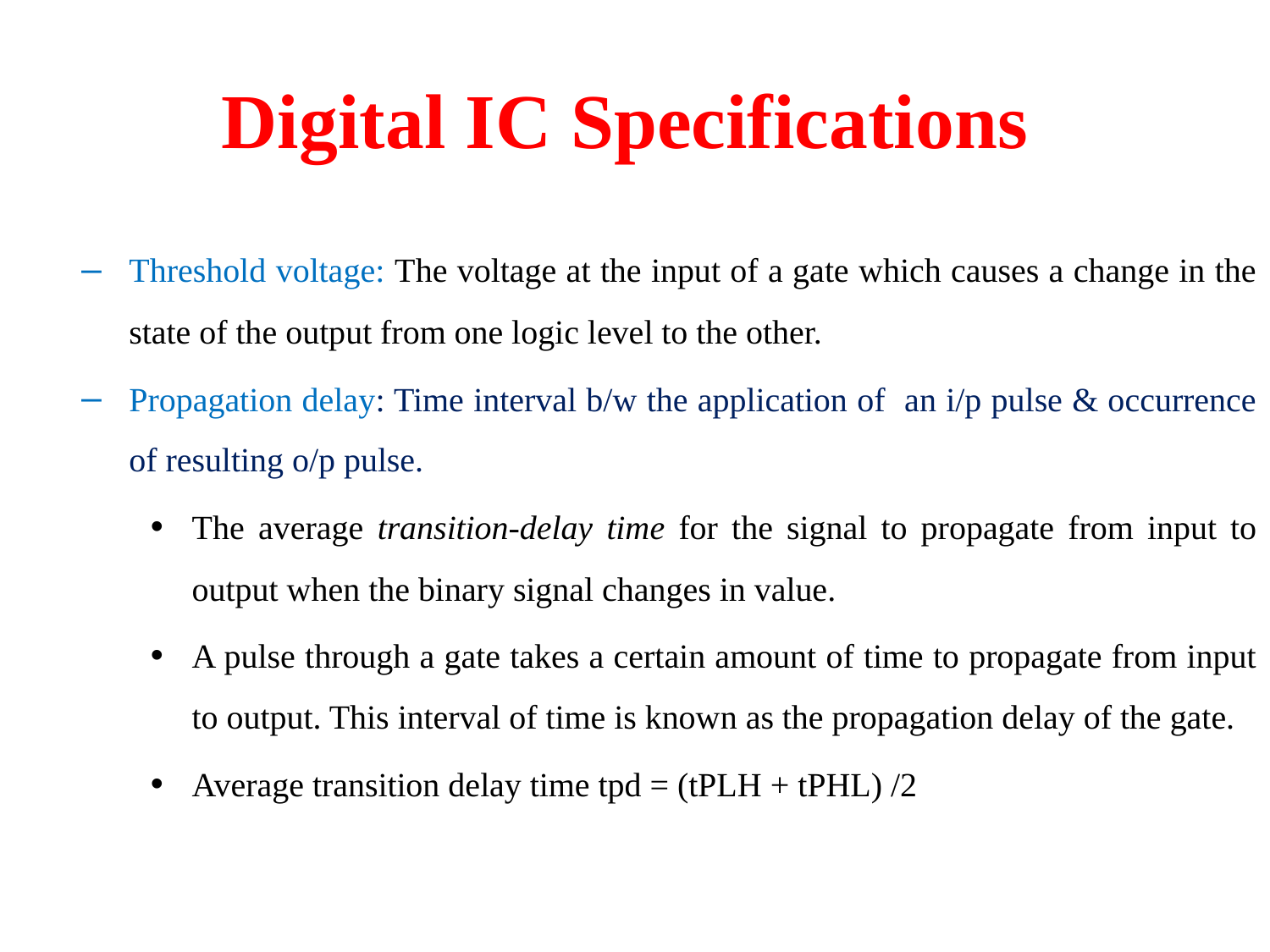

# Digital IC Specifications
Threshold voltage: The voltage at the input of a gate which causes a change in the state of the output from one logic level to the other.
Propagation delay: Time interval b/w the application of  an i/p pulse & occurrence of resulting o/p pulse.
The average transition-delay time for the signal to propagate from input to output when the binary signal changes in value.
A pulse through a gate takes a certain amount of time to propagate from input to output. This interval of time is known as the propagation delay of the gate.
Average transition delay time tpd = (tPLH + tPHL) /2